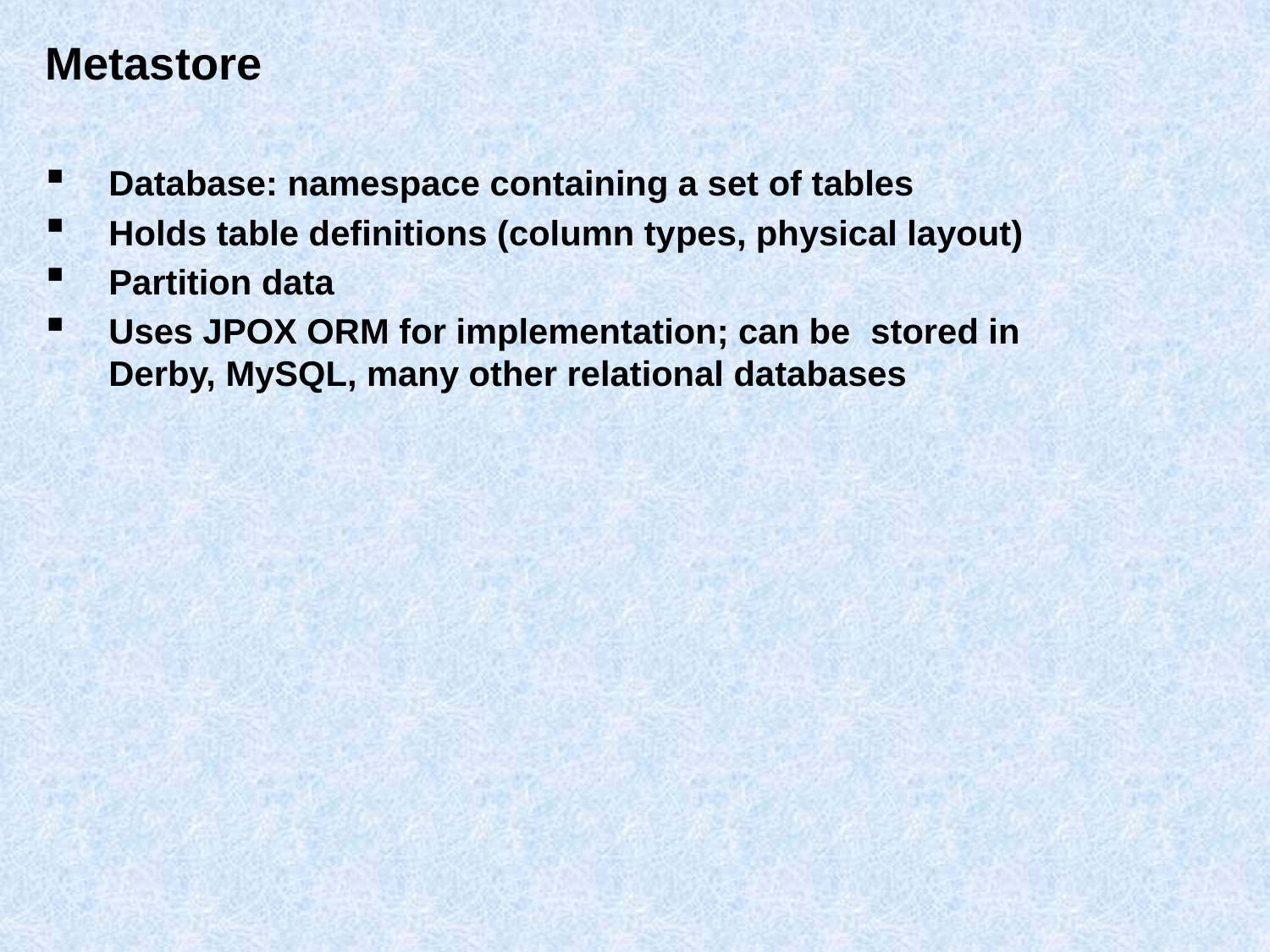

# Metastore
Database: namespace containing a set of tables
Holds table definitions (column types, physical layout)
Partition data
Uses JPOX ORM for implementation; can be	stored in	Derby, MySQL, many other relational databases